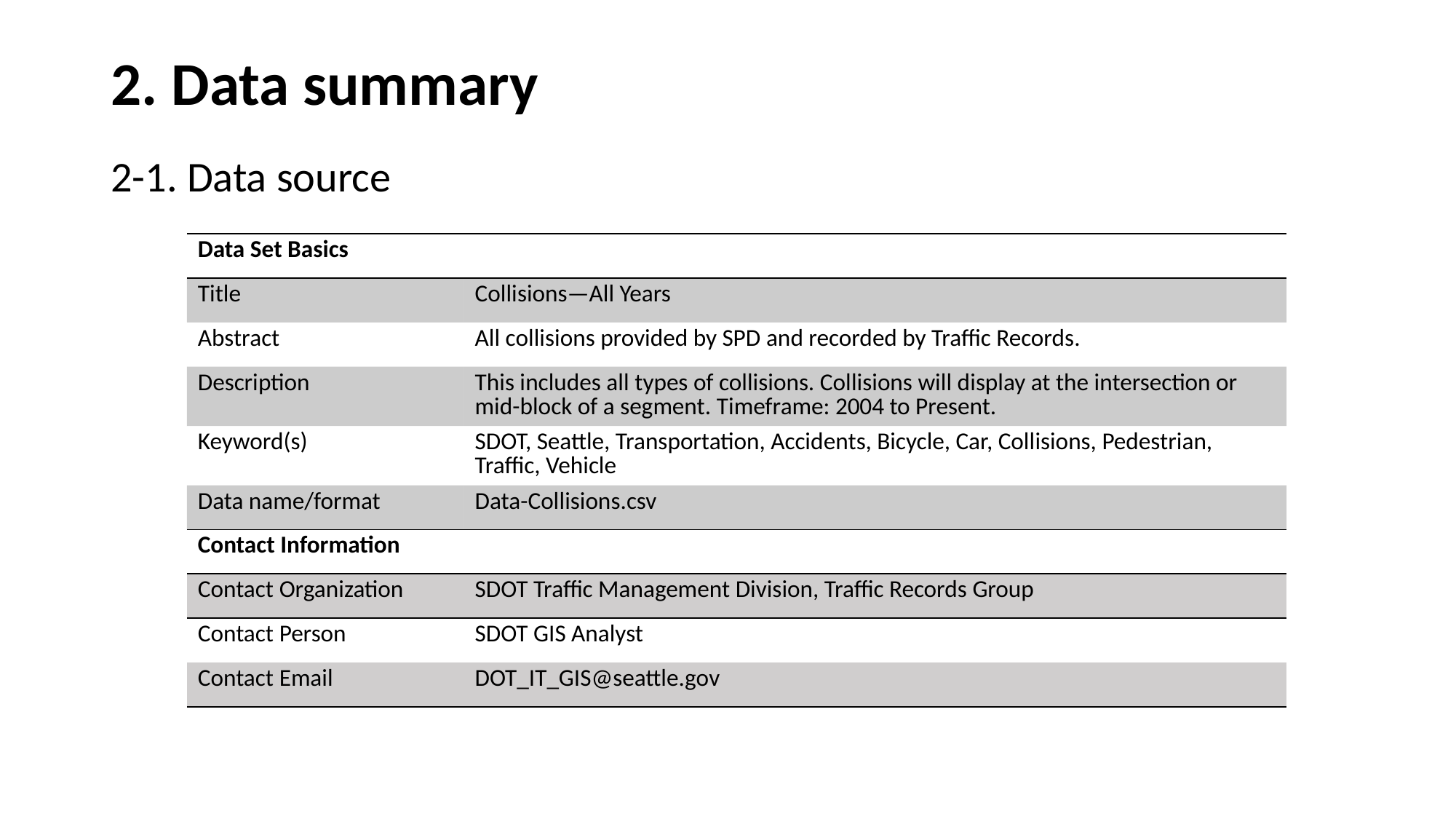

# 2. Data summary
2-1. Data source
| Data Set Basics |  |
| --- | --- |
| Title | Collisions—All Years |
| Abstract | All collisions provided by SPD and recorded by Traffic Records. |
| Description | This includes all types of collisions. Collisions will display at the intersection or mid-block of a segment. Timeframe: 2004 to Present. |
| Keyword(s) | SDOT, Seattle, Transportation, Accidents, Bicycle, Car, Collisions, Pedestrian, Traffic, Vehicle |
| Data name/format | Data-Collisions.csv |
| Contact Information |  |
| Contact Organization | SDOT Traffic Management Division, Traffic Records Group |
| Contact Person | SDOT GIS Analyst |
| Contact Email | DOT\_IT\_GIS@seattle.gov |